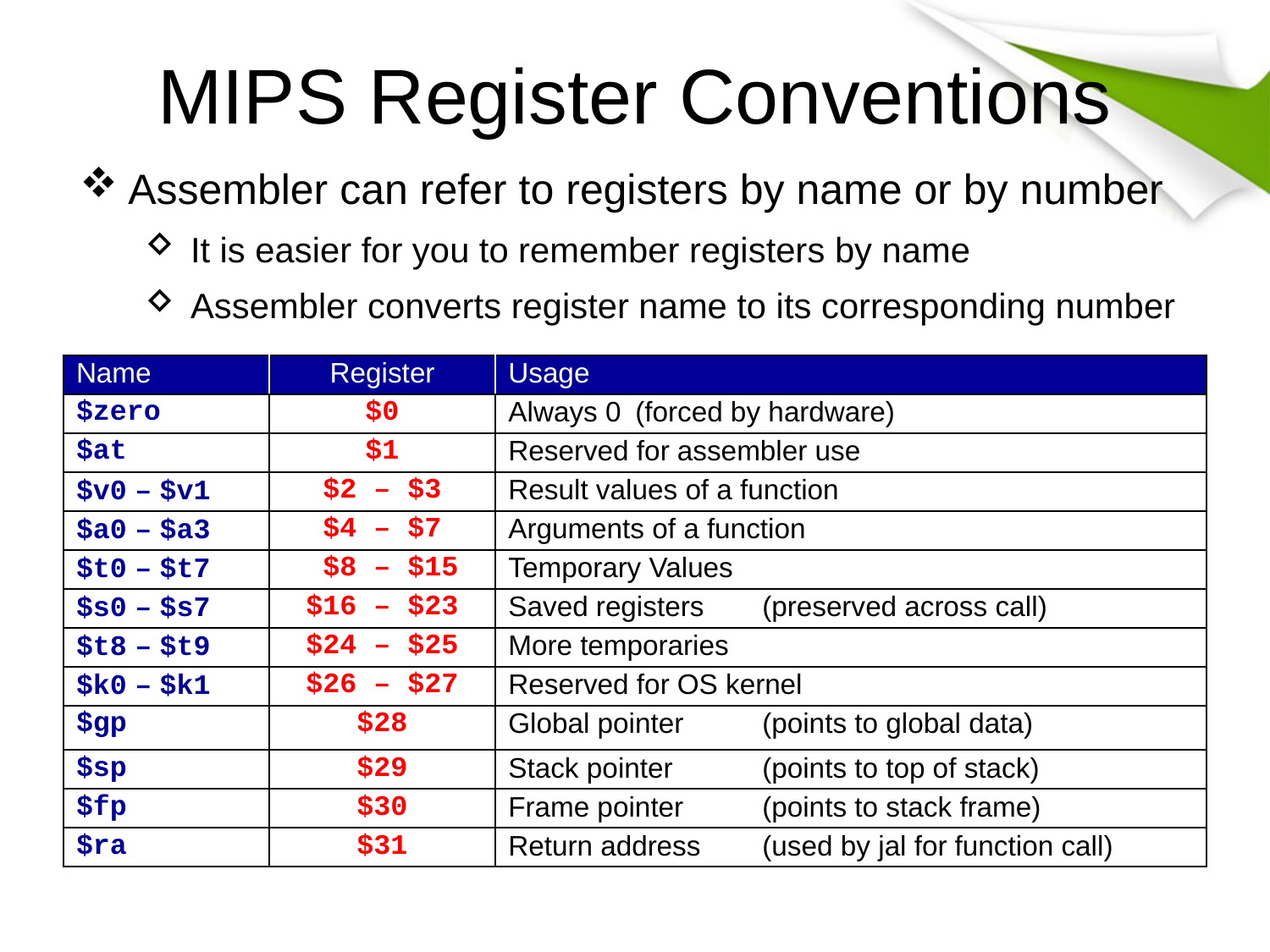

# MIPS Register Conventions
Assembler can refer to registers by name or by number
It is easier for you to remember registers by name
Assembler converts register name to its corresponding number
| Name | Register | Usage |
| --- | --- | --- |
| $zero | $0 | Always 0 (forced by hardware) |
| $at | $1 | Reserved for assembler use |
| $v0 – $v1 | $2 – $3 | Result values of a function |
| $a0 – $a3 | $4 – $7 | Arguments of a function |
| $t0 – $t7 | $8 – $15 | Temporary Values |
| $s0 – $s7 | $16 – $23 | Saved registers (preserved across call) |
| $t8 – $t9 | $24 – $25 | More temporaries |
| $k0 – $k1 | $26 – $27 | Reserved for OS kernel |
| $gp | $28 | Global pointer (points to global data) |
| $sp | $29 | Stack pointer (points to top of stack) |
| $fp | $30 | Frame pointer (points to stack frame) |
| $ra | $31 | Return address (used by jal for function call) |